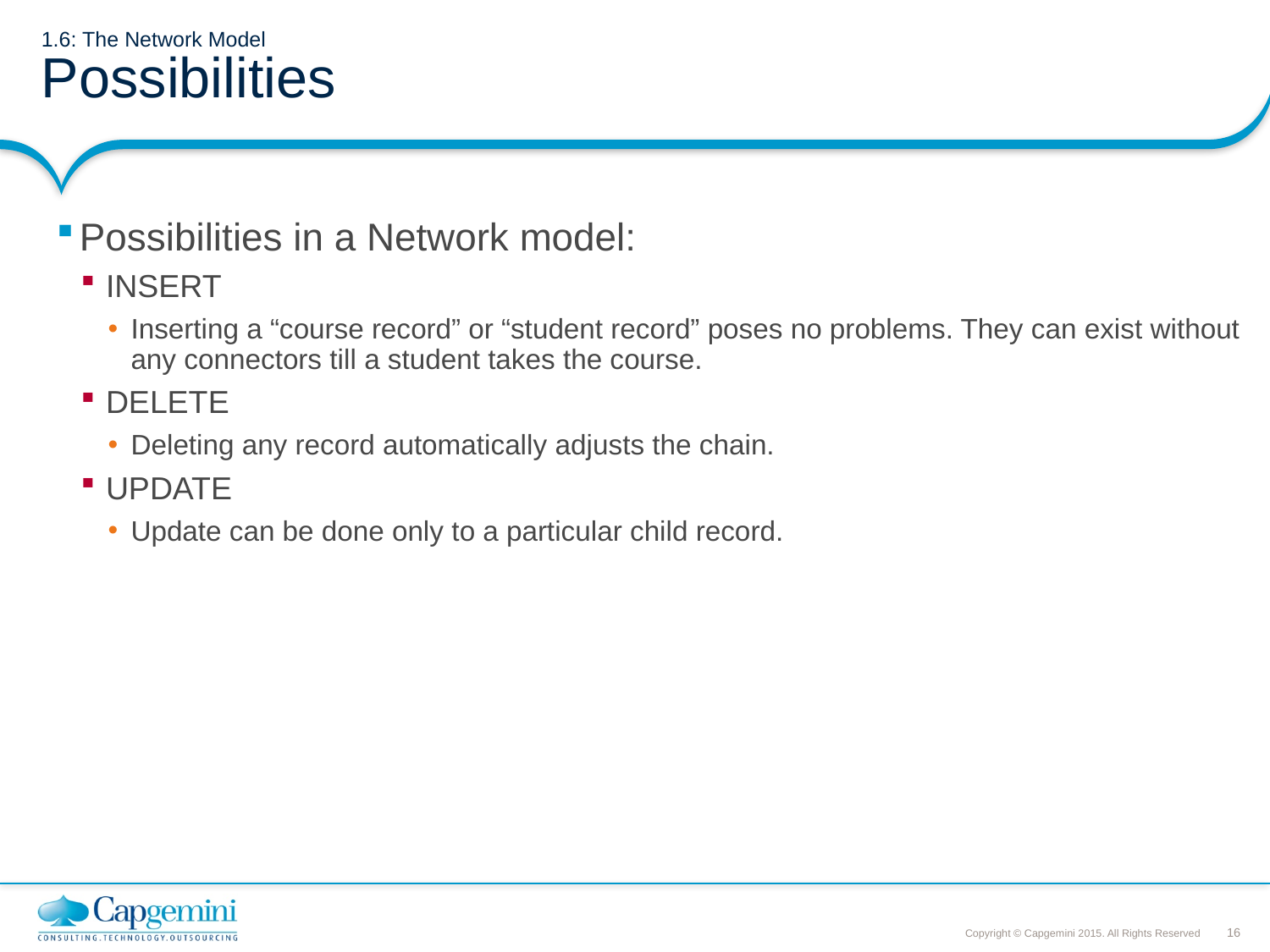

# 1.6: The Network Model Possibilities
Possibilities in a Network model:
INSERT
Inserting a “course record” or “student record” poses no problems. They can exist without any connectors till a student takes the course.
DELETE
Deleting any record automatically adjusts the chain.
UPDATE
Update can be done only to a particular child record.